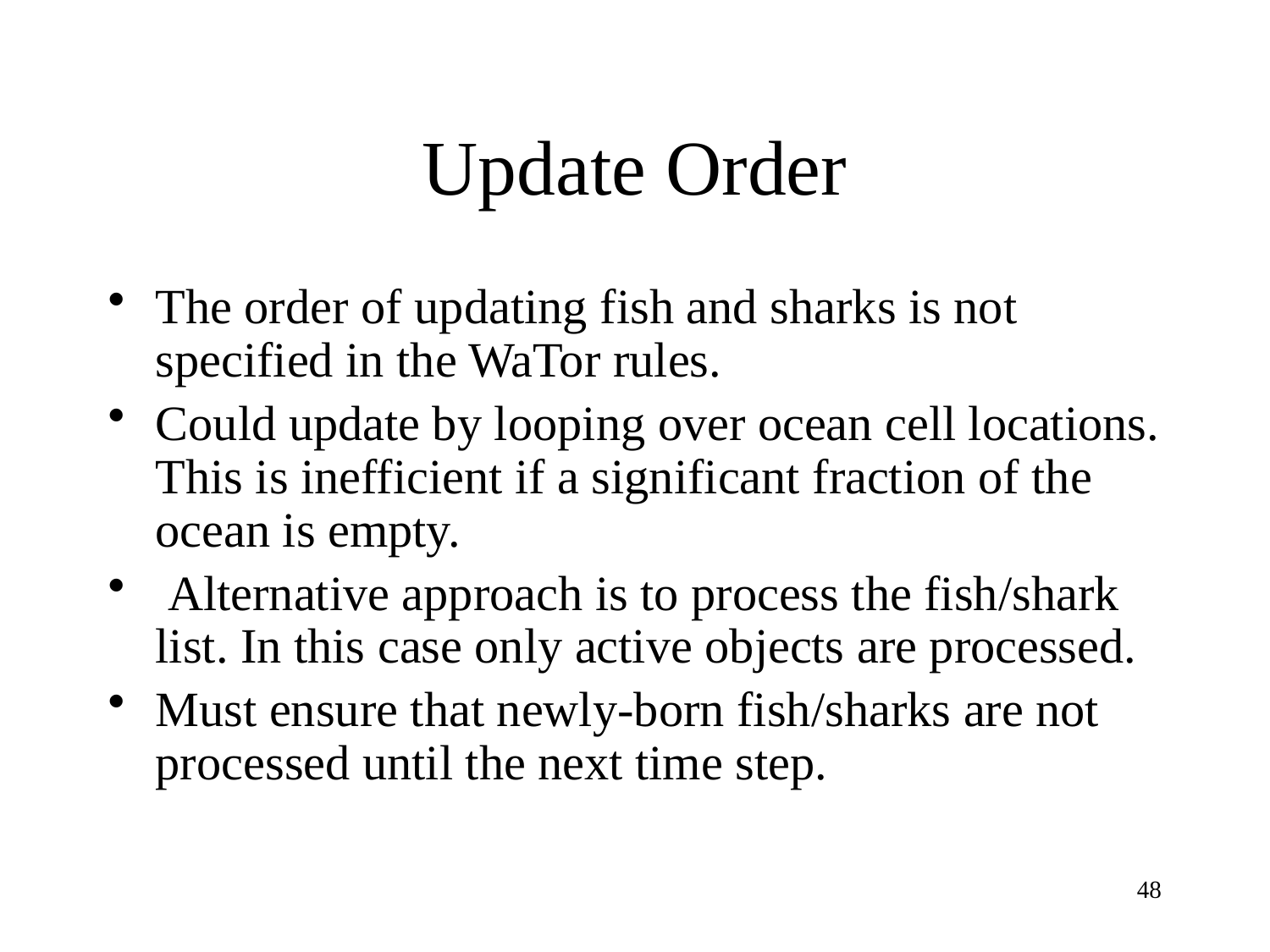

# Update Order
The order of updating fish and sharks is not specified in the WaTor rules.
Could update by looping over ocean cell locations. This is inefficient if a significant fraction of the ocean is empty.
 Alternative approach is to process the fish/shark list. In this case only active objects are processed.
Must ensure that newly-born fish/sharks are not processed until the next time step.
48